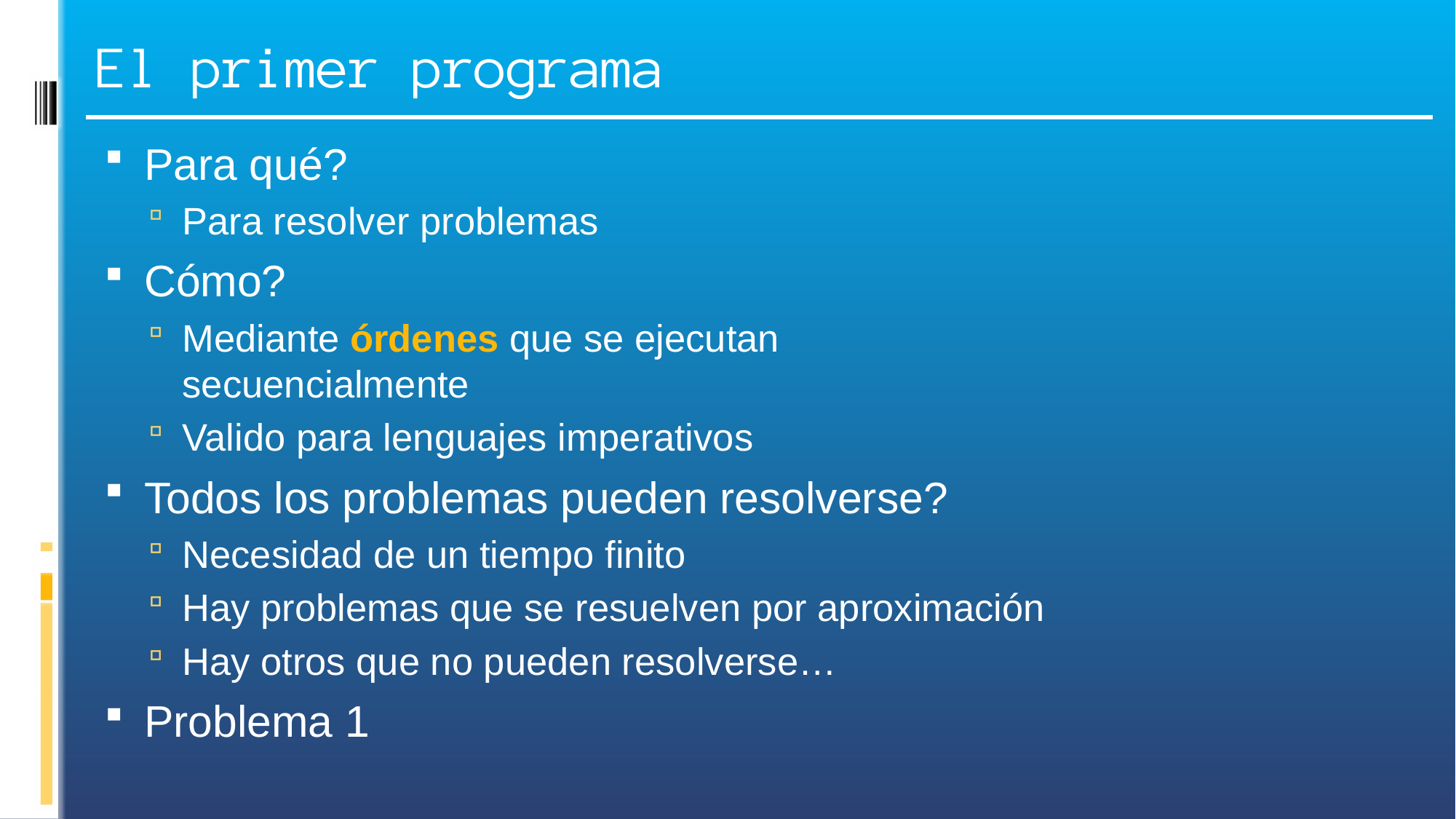

# El primer programa
Para qué?
Para resolver problemas
Cómo?
Mediante órdenes que se ejecutan secuencialmente
Valido para lenguajes imperativos
Todos los problemas pueden resolverse?
Necesidad de un tiempo finito
Hay problemas que se resuelven por aproximación
Hay otros que no pueden resolverse…
Problema 1